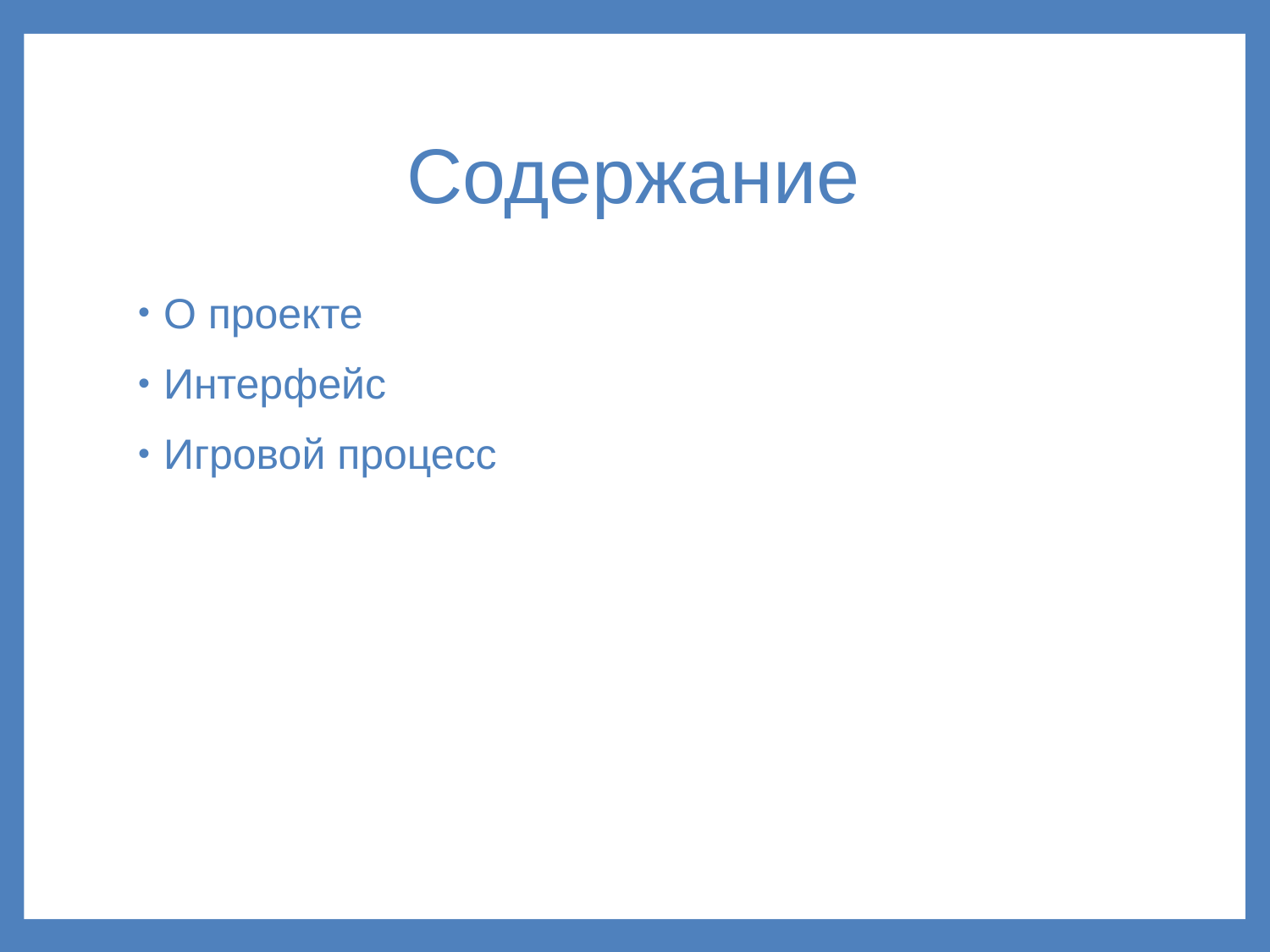

# Содержание
О проекте
Интерфейс
Игровой процесс